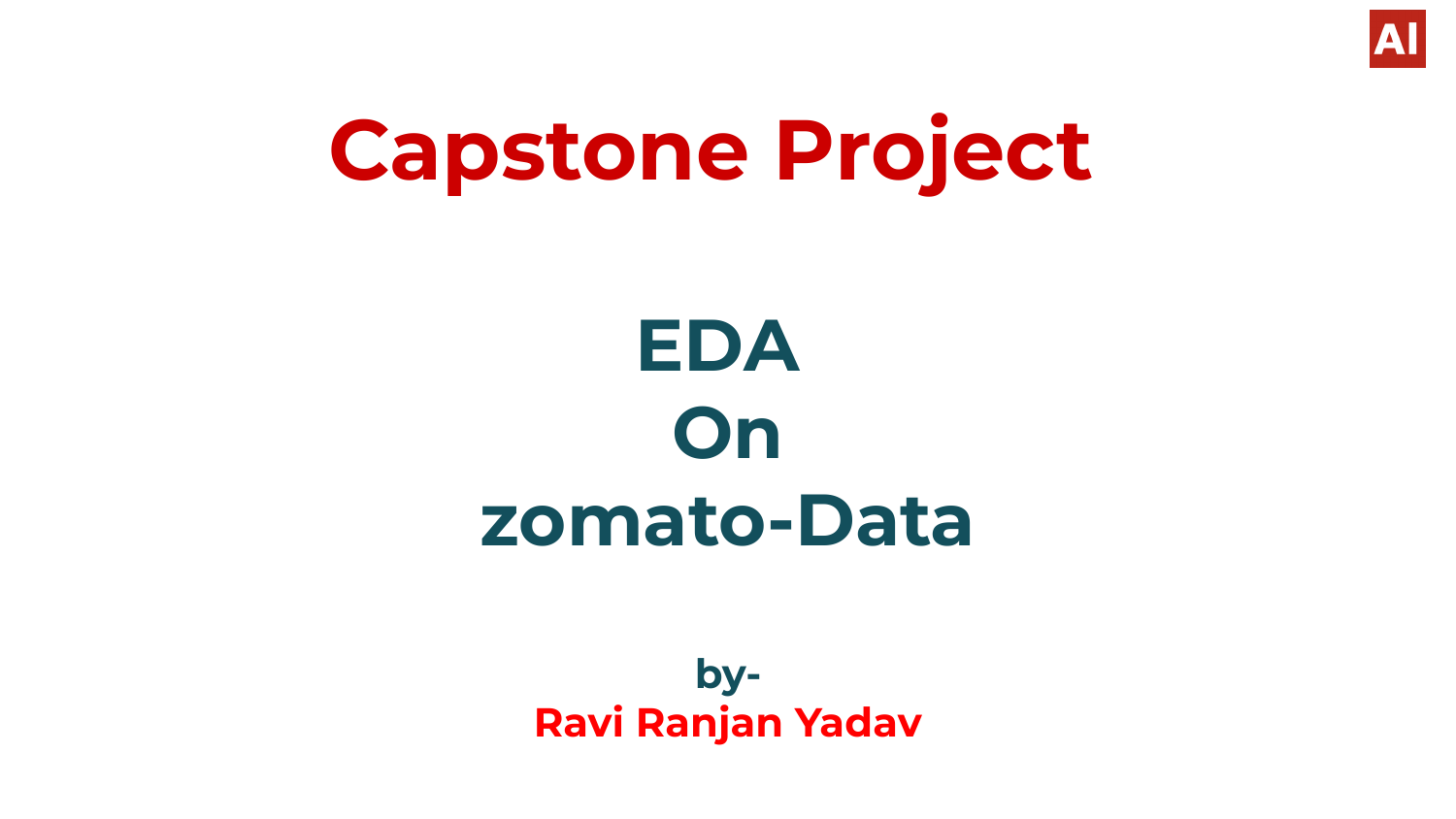

# Capstone Project
EDA
On
zomato-Data
by-
Ravi Ranjan Yadav